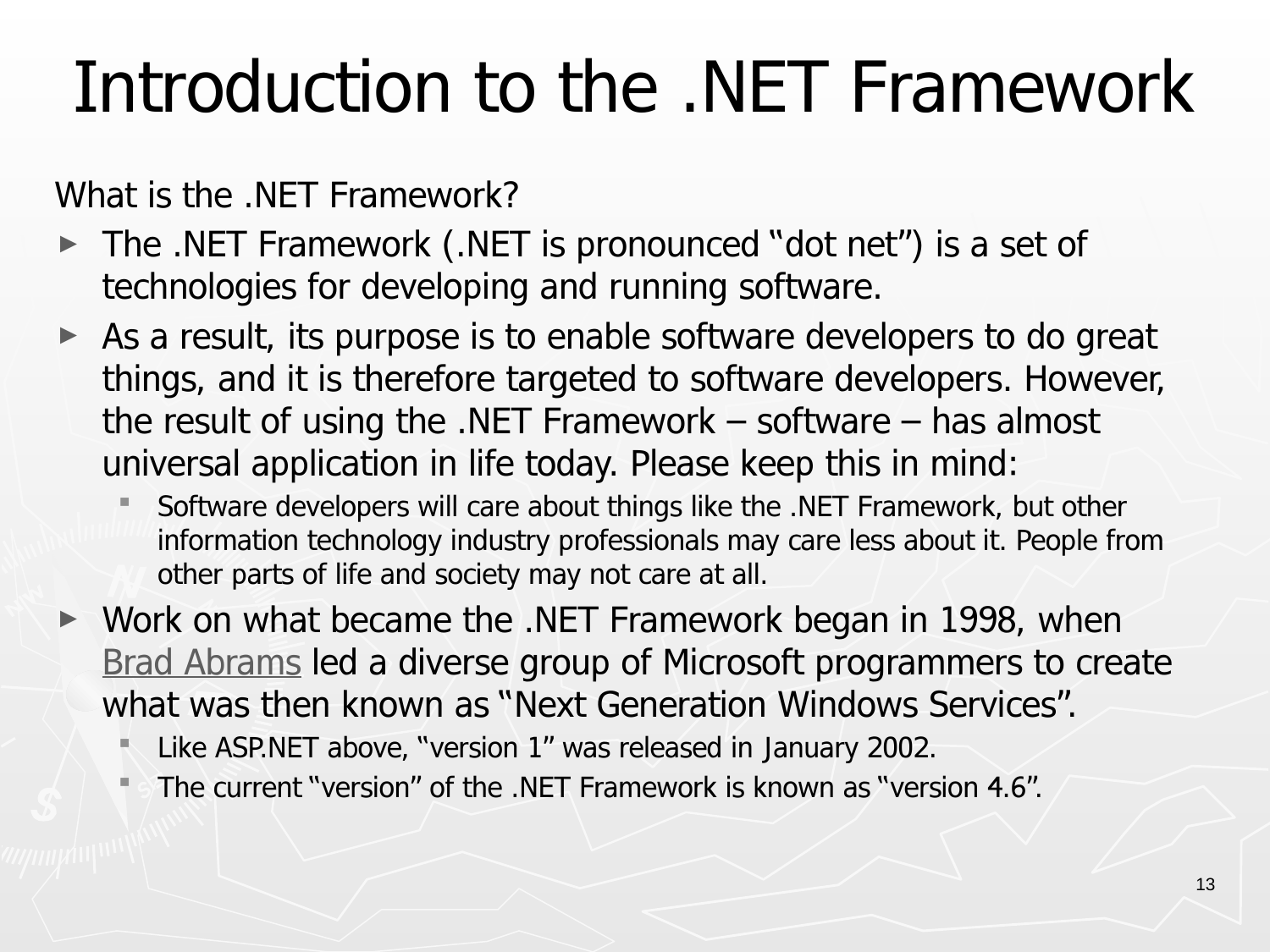

# Introduction to the .NET Framework
What is the .NET Framework?
The .NET Framework (.NET is pronounced “dot net”) is a set of technologies for developing and running software.
As a result, its purpose is to enable software developers to do great things, and it is therefore targeted to software developers. However, the result of using the .NET Framework – software – has almost universal application in life today. Please keep this in mind:
Software developers will care about things like the .NET Framework, but other information technology industry professionals may care less about it. People from other parts of life and society may not care at all.
Work on what became the .NET Framework began in 1998, when Brad Abrams led a diverse group of Microsoft programmers to create what was then known as “Next Generation Windows Services”.
Like ASP.NET above, “version 1” was released in January 2002.
The current “version” of the .NET Framework is known as “version 4.6”.
13